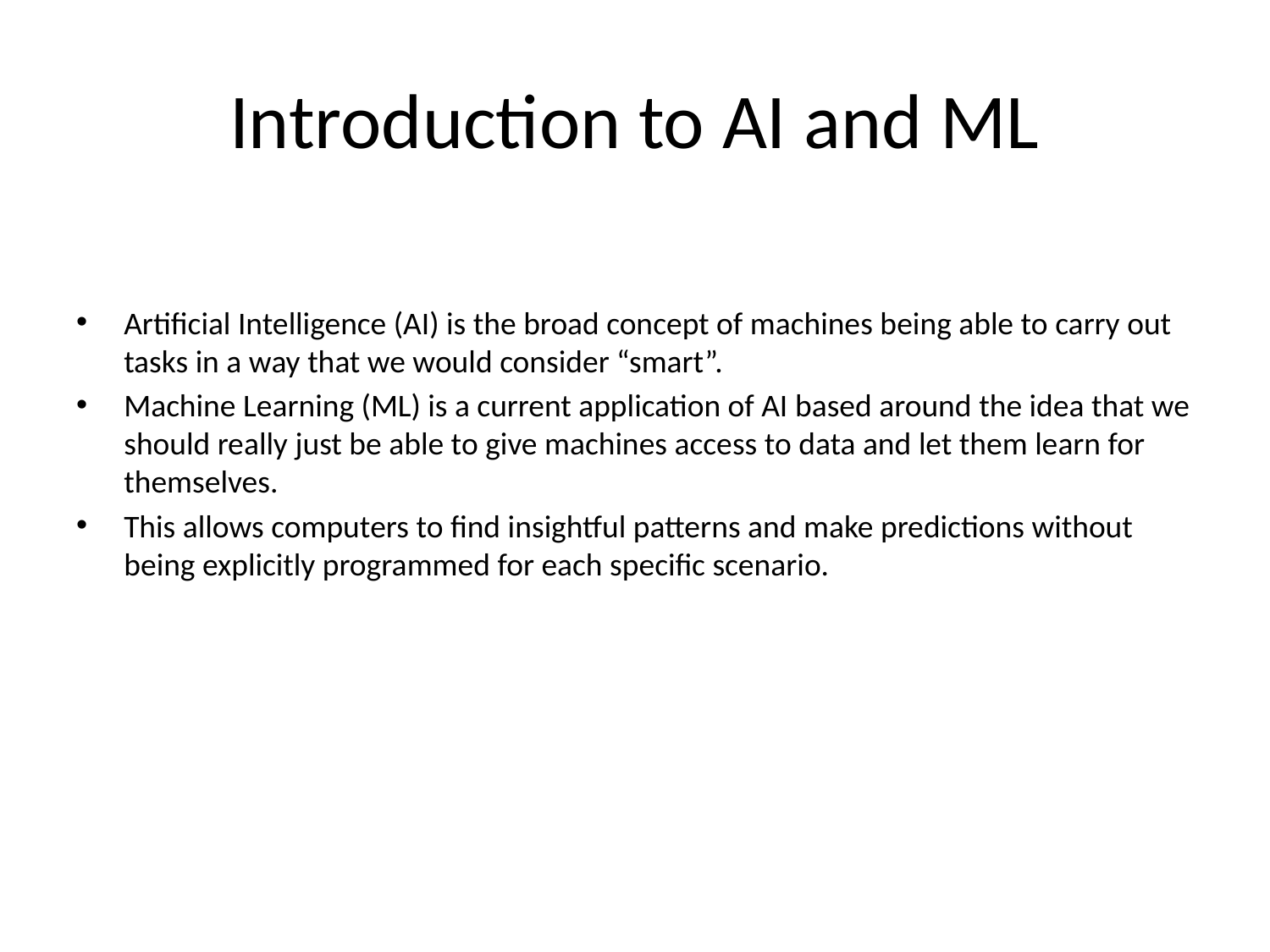

# Introduction to AI and ML

Artificial Intelligence (AI) is the broad concept of machines being able to carry out tasks in a way that we would consider “smart”.
Machine Learning (ML) is a current application of AI based around the idea that we should really just be able to give machines access to data and let them learn for themselves.
This allows computers to find insightful patterns and make predictions without being explicitly programmed for each specific scenario.